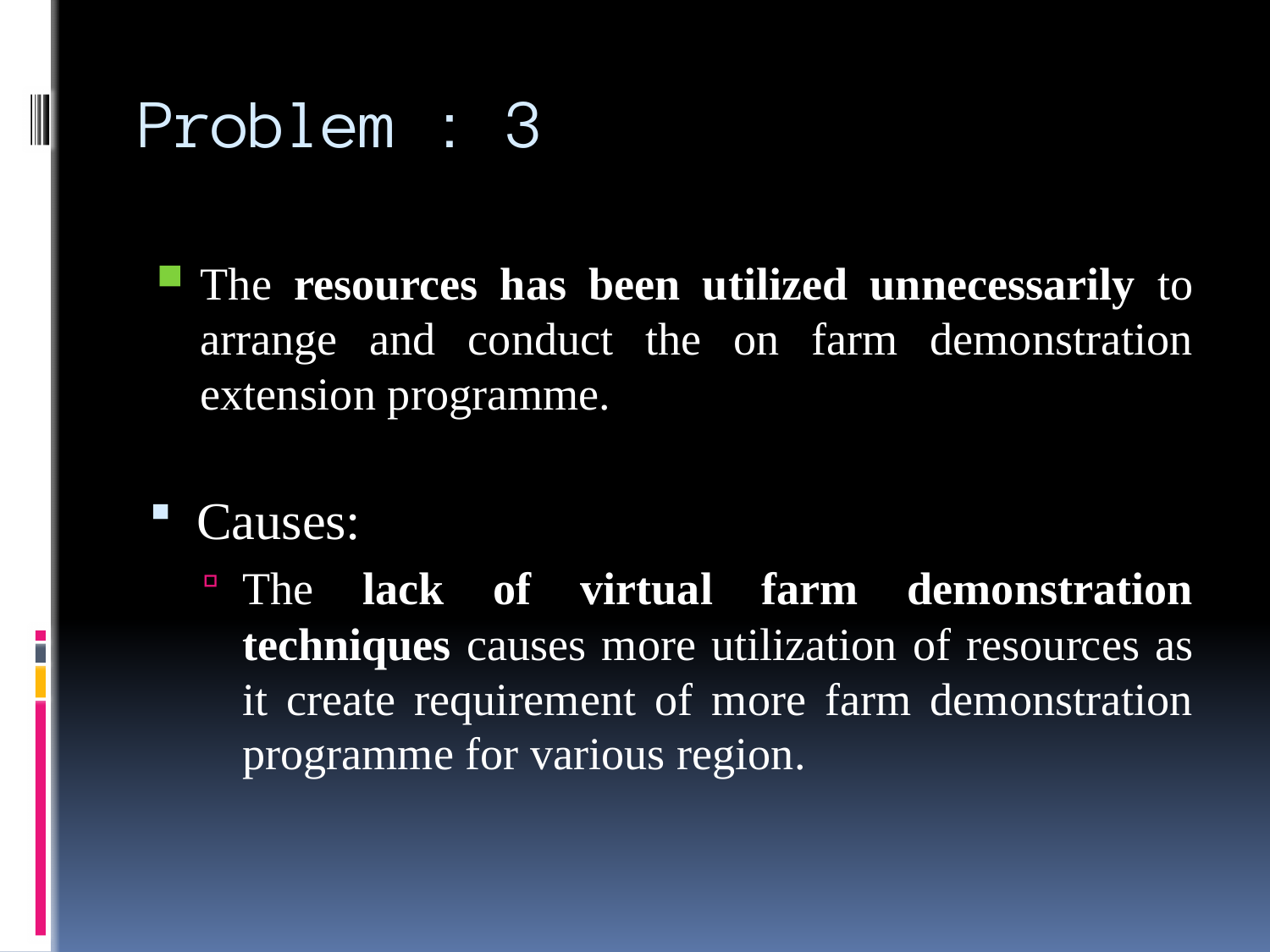

# Problem : 3
The resources has been utilized unnecessarily to arrange and conduct the on farm demonstration extension programme.

Causes:
The lack of virtual farm demonstration techniques causes more utilization of resources as it create requirement of more farm demonstration programme for various region.